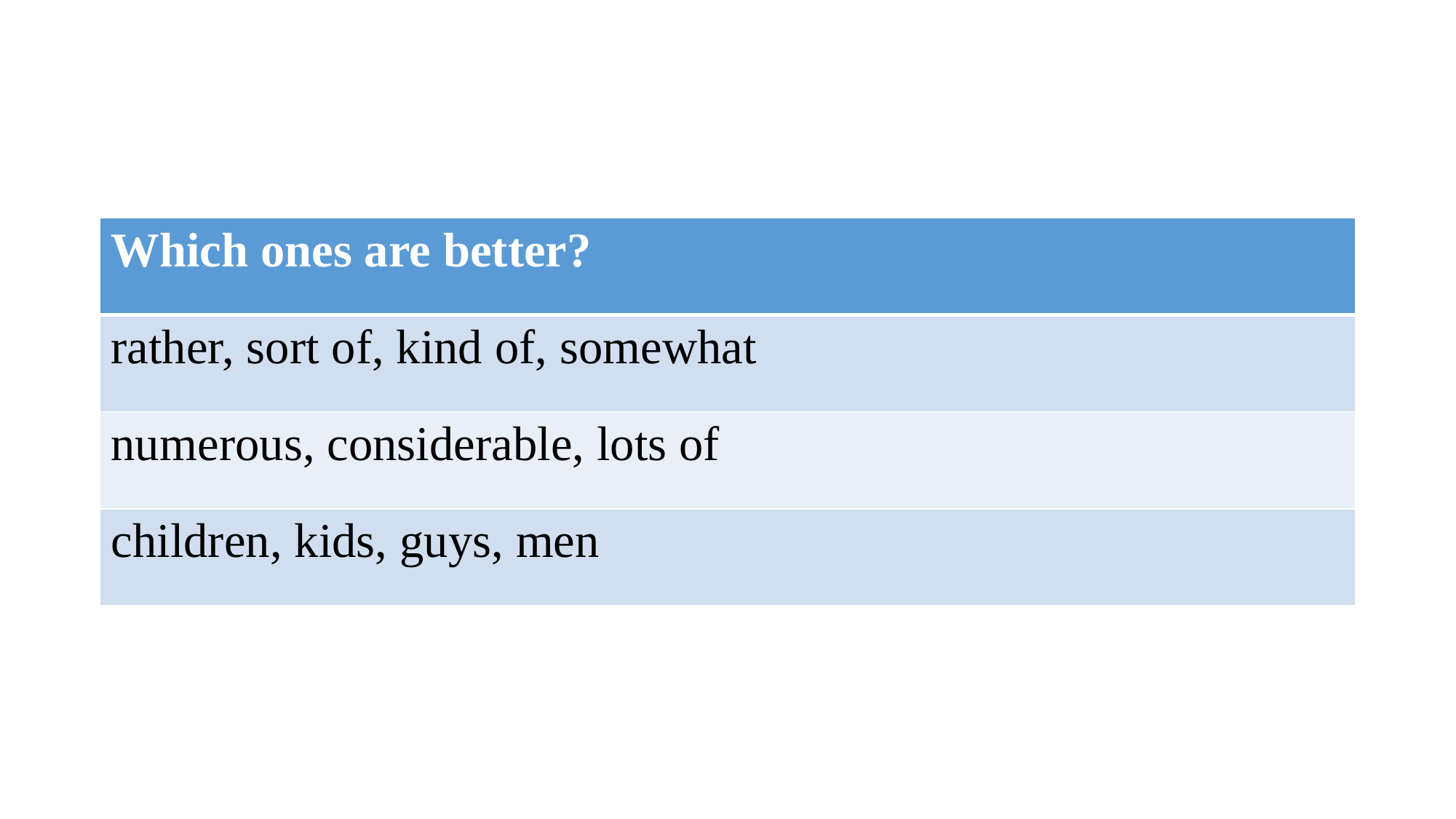

#
| Which ones are better? |
| --- |
| rather, sort of, kind of, somewhat |
| numerous, considerable, lots of |
| children, kids, guys, men |